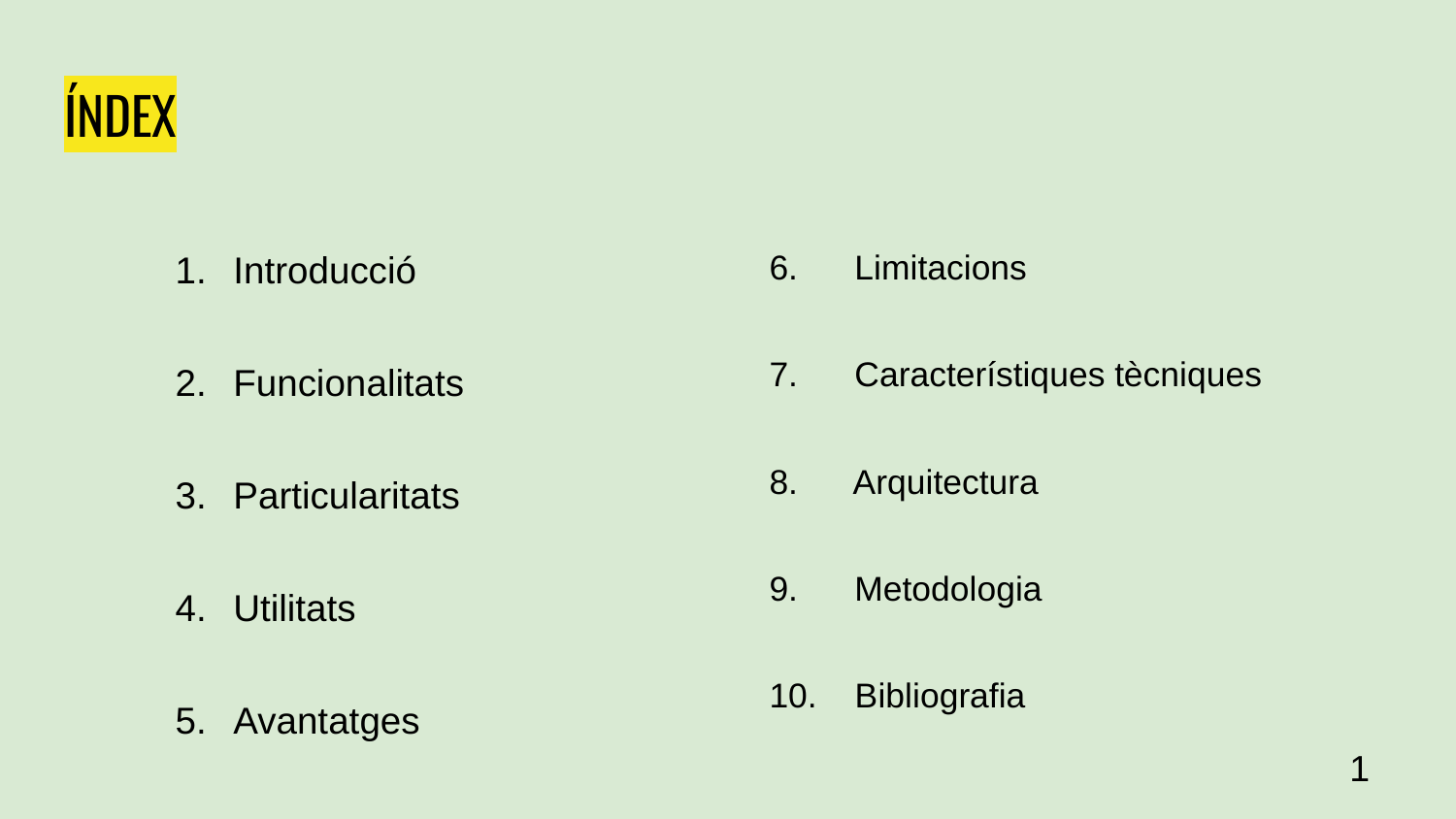

# ÍNDEX
Introducció

Funcionalitats

Particularitats

Utilitats

Avantatges

6.      Limitacions

7.      Característiques tècniques

8.      Arquitectura

9.      Metodologia

10.    Bibliografia

1